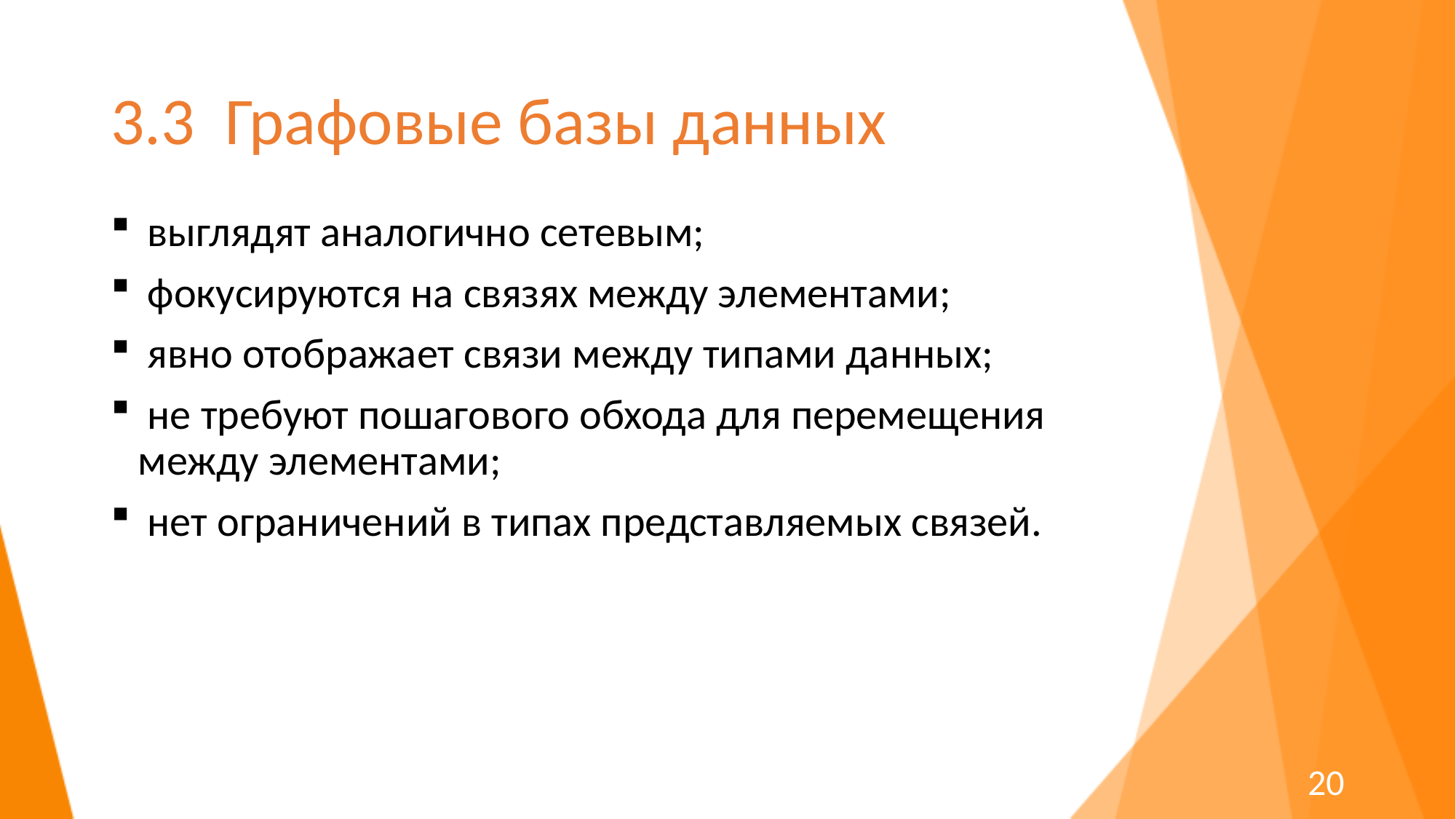

# 3.3  Графовые базы данных
 выглядят аналогично сетевым;
 фокусируются на связях между элементами;
 явно отображает связи между типами данных;
 не требуют пошагового обхода для перемещения между элементами;
 нет ограничений в типах представляемых связей.
20